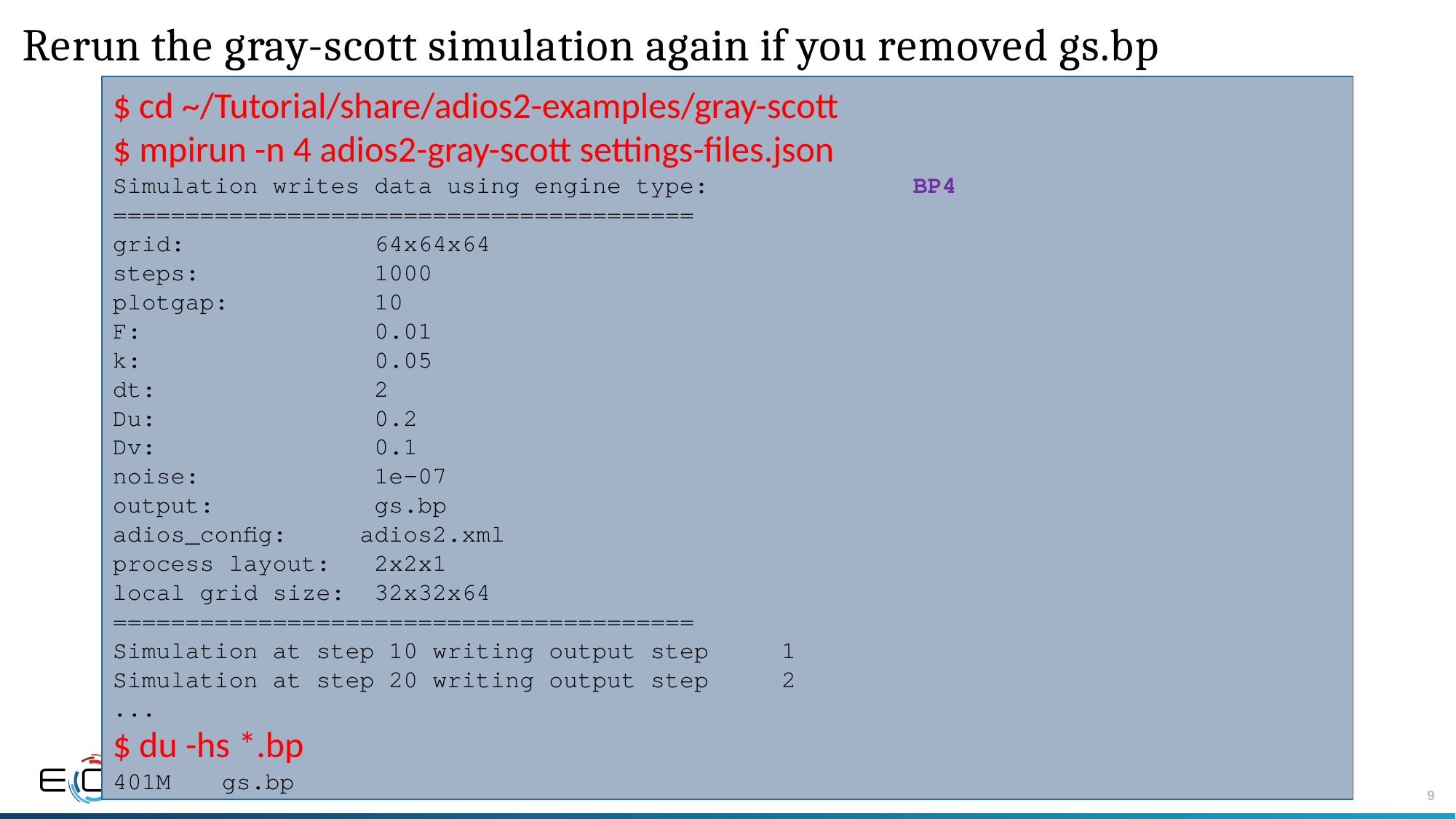

# Rerun the gray-scott simulation again if you removed gs.bp
$ cd ~/Tutorial/share/adios2-examples/gray-scott
$ ﻿mpirun -n 4 adios2-gray-scott settings-files.json
Simulation writes data using engine type:              BP4
========================================
grid:             64x64x64
steps:            1000
plotgap:          10
F:                0.01
k:                0.05
dt:               2
Du:               0.2
Dv:               0.1
noise:            1e-07
output:           gs.bp
adios_config:     adios2.xml
process layout:   2x2x1
local grid size:  32x32x64
========================================
Simulation at step 10 writing output step     1
Simulation at step 20 writing output step     2
...
$ du -hs *.bp
401M	gs.bp